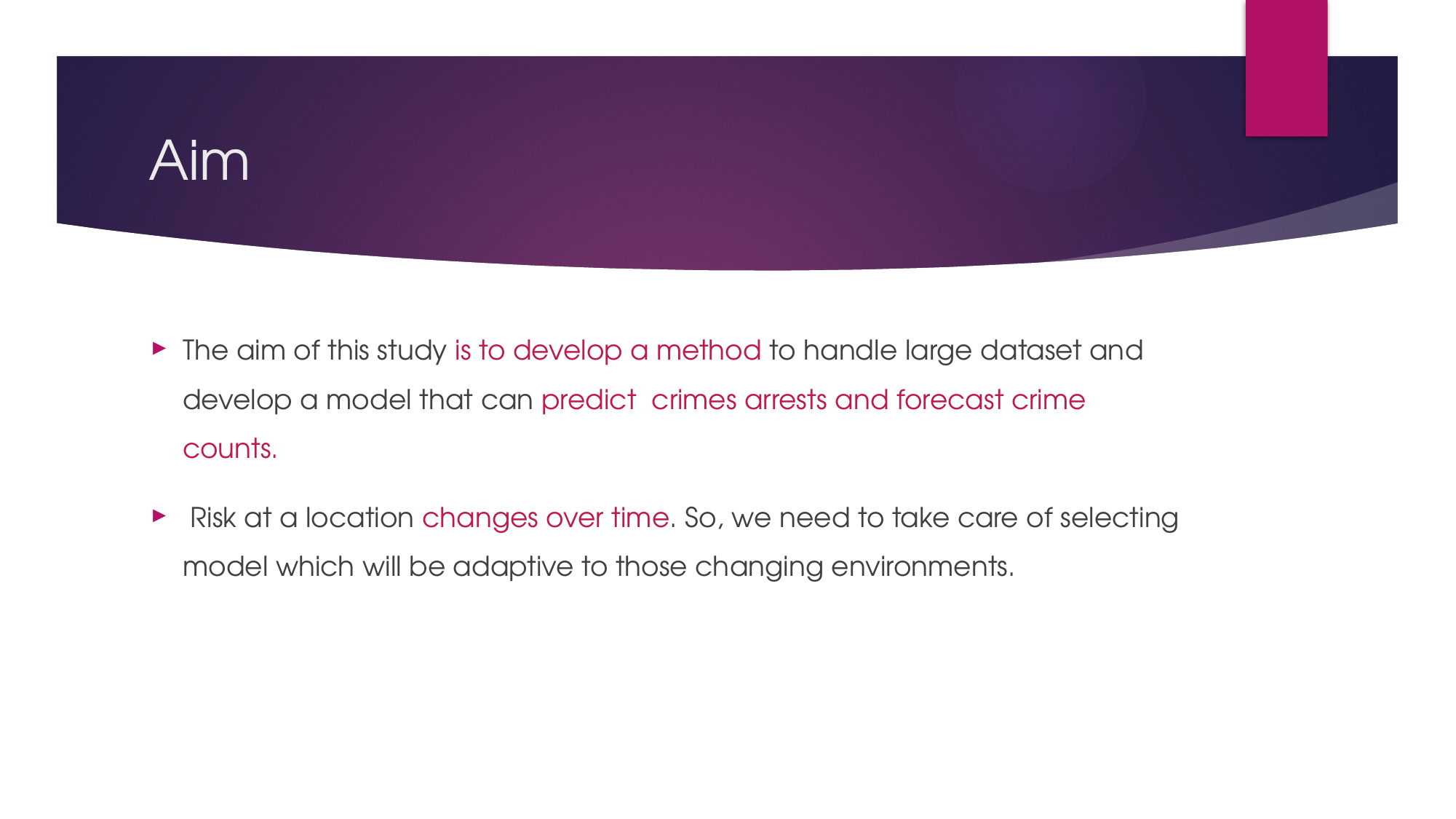

# Aim
The aim of this study is to develop a method to handle large dataset and develop a model that can predict  crimes arrests and forecast crime counts.
 Risk at a location changes over time. So, we need to take care of selecting model which will be adaptive to those changing environments.